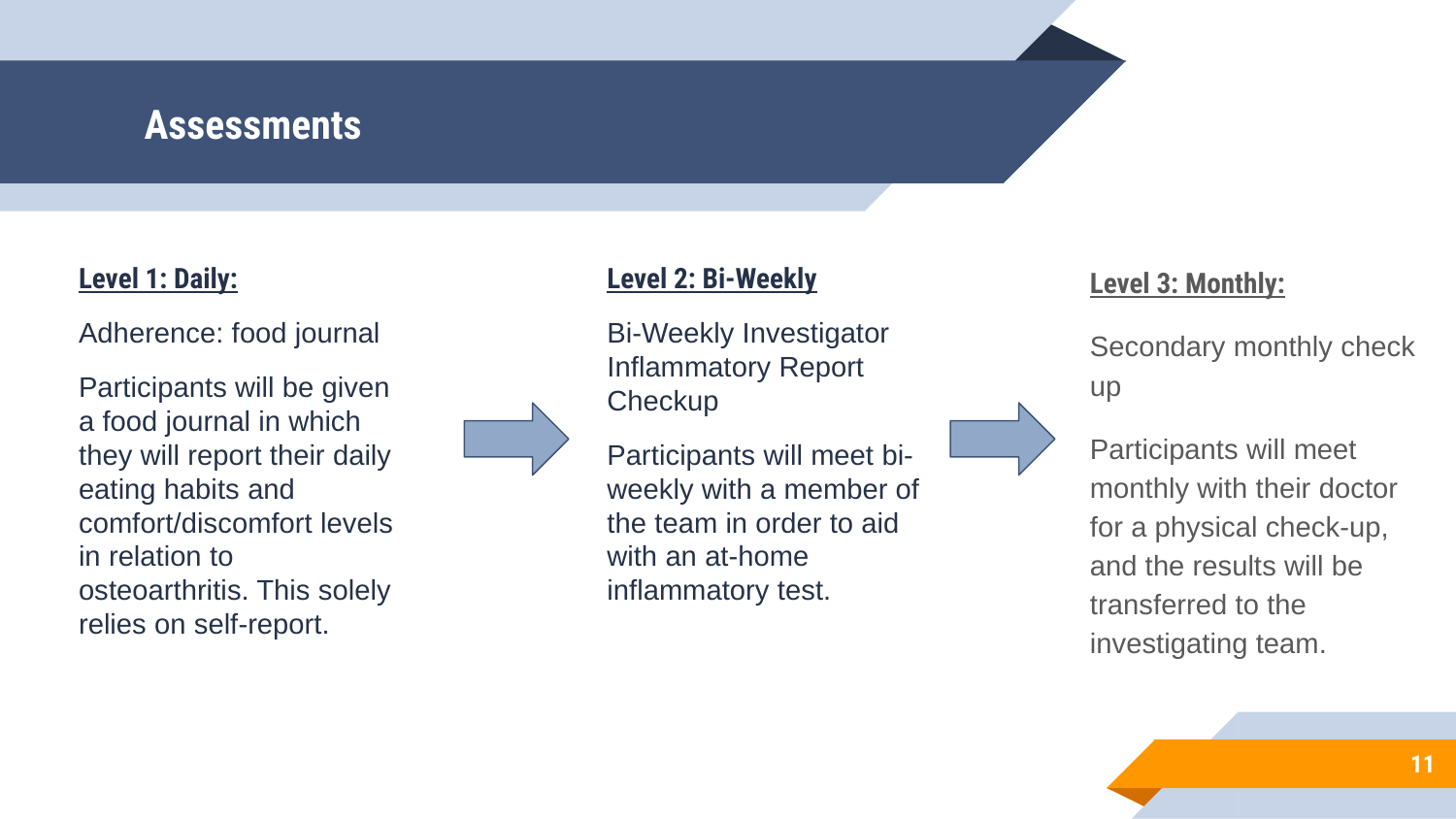

# Assessments
Level 1: Daily:
Adherence: food journal
Participants will be given a food journal in which they will report their daily eating habits and comfort/discomfort levels in relation to osteoarthritis. This solely relies on self-report.
Level 2: Bi-Weekly
Bi-Weekly Investigator Inflammatory Report Checkup
Participants will meet bi-weekly with a member of the team in order to aid with an at-home inflammatory test.
Level 3: Monthly:
Secondary monthly check up
Participants will meet monthly with their doctor for a physical check-up, and the results will be transferred to the investigating team.

11